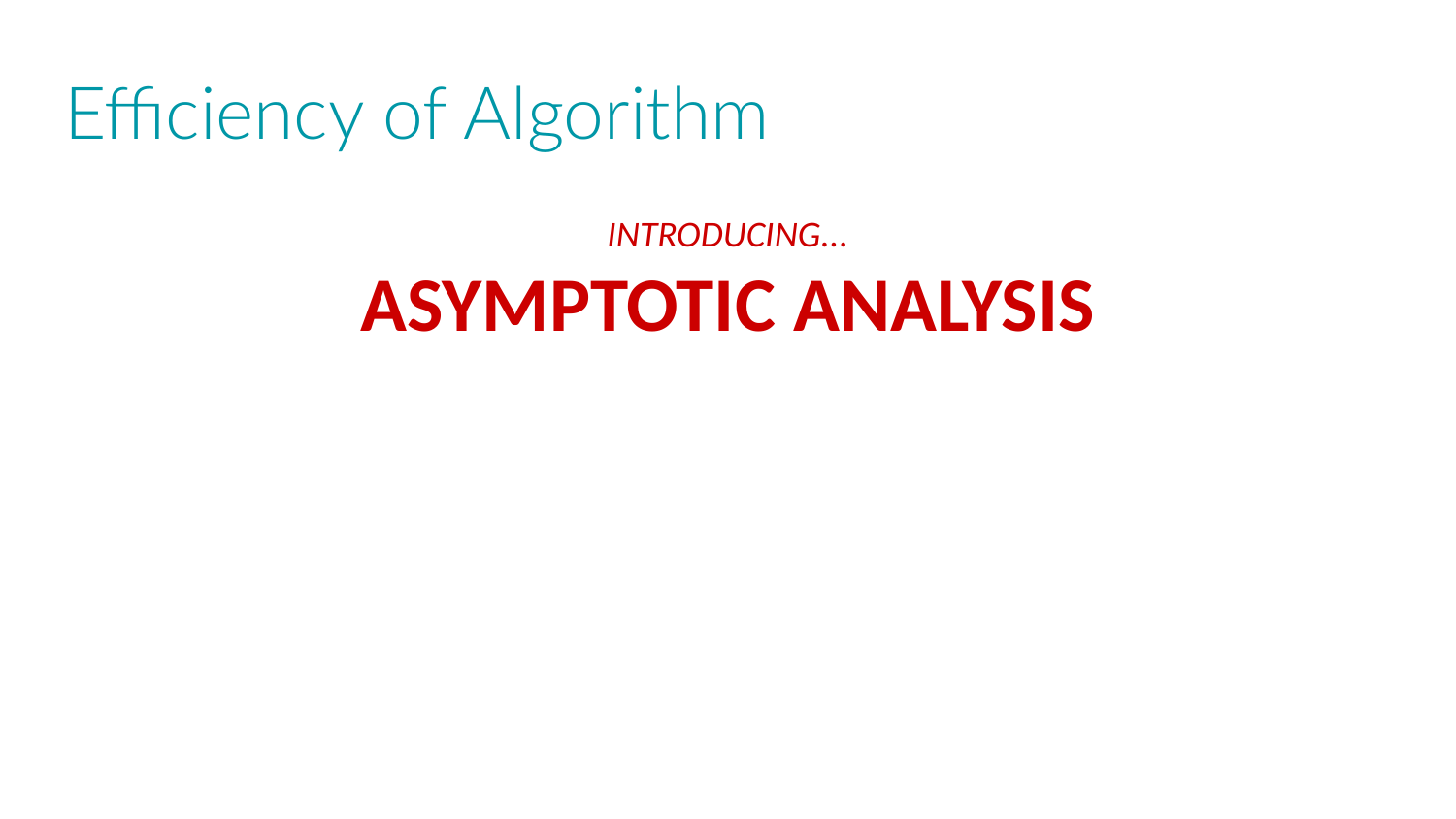

Efficiency of Algorithm
INTRODUCING...
ASYMPTOTIC ANALYSIS
19